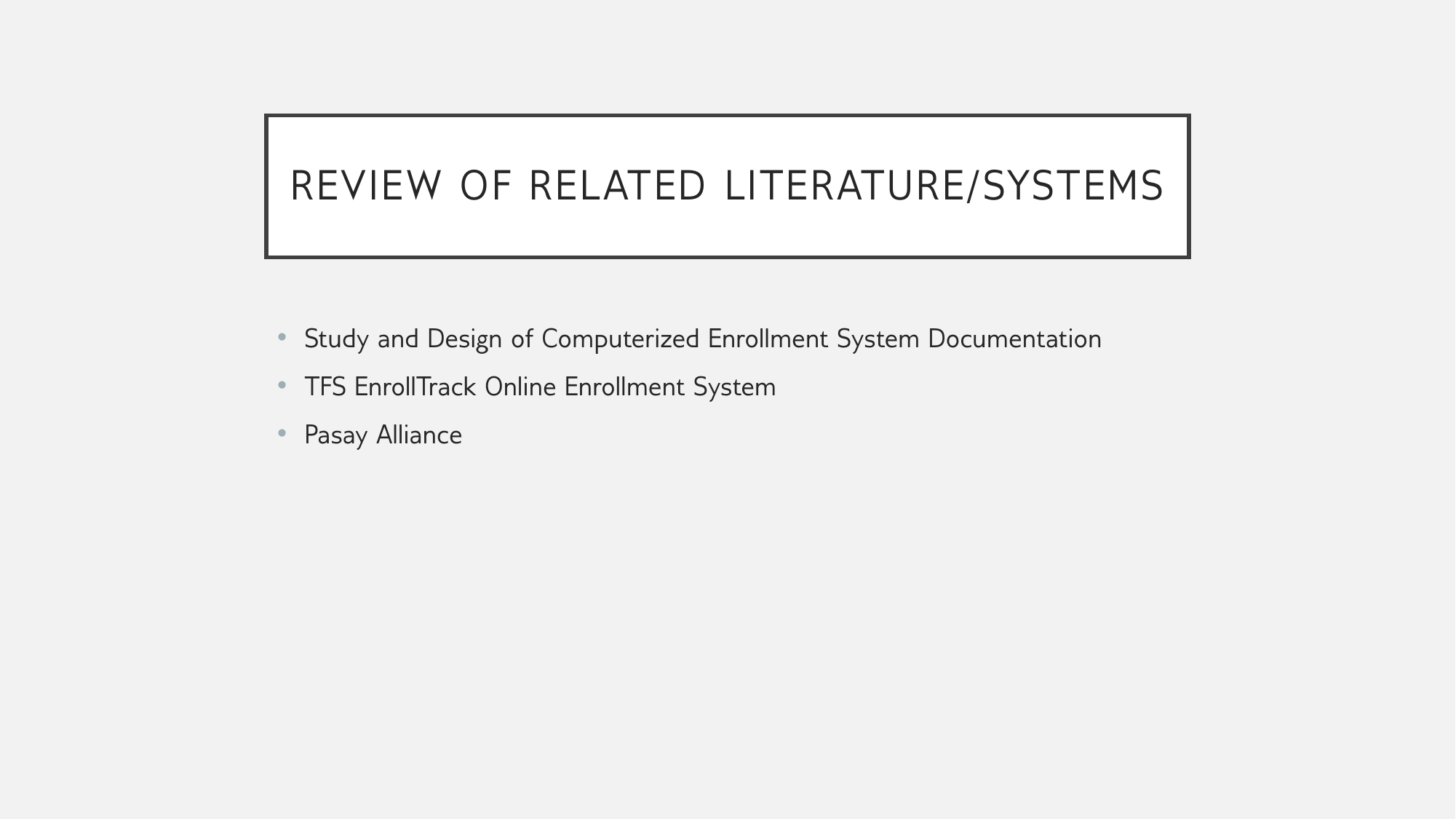

# Review of Related Literature/Systems
Study and Design of Computerized Enrollment System Documentation
TFS EnrollTrack Online Enrollment System
Pasay Alliance